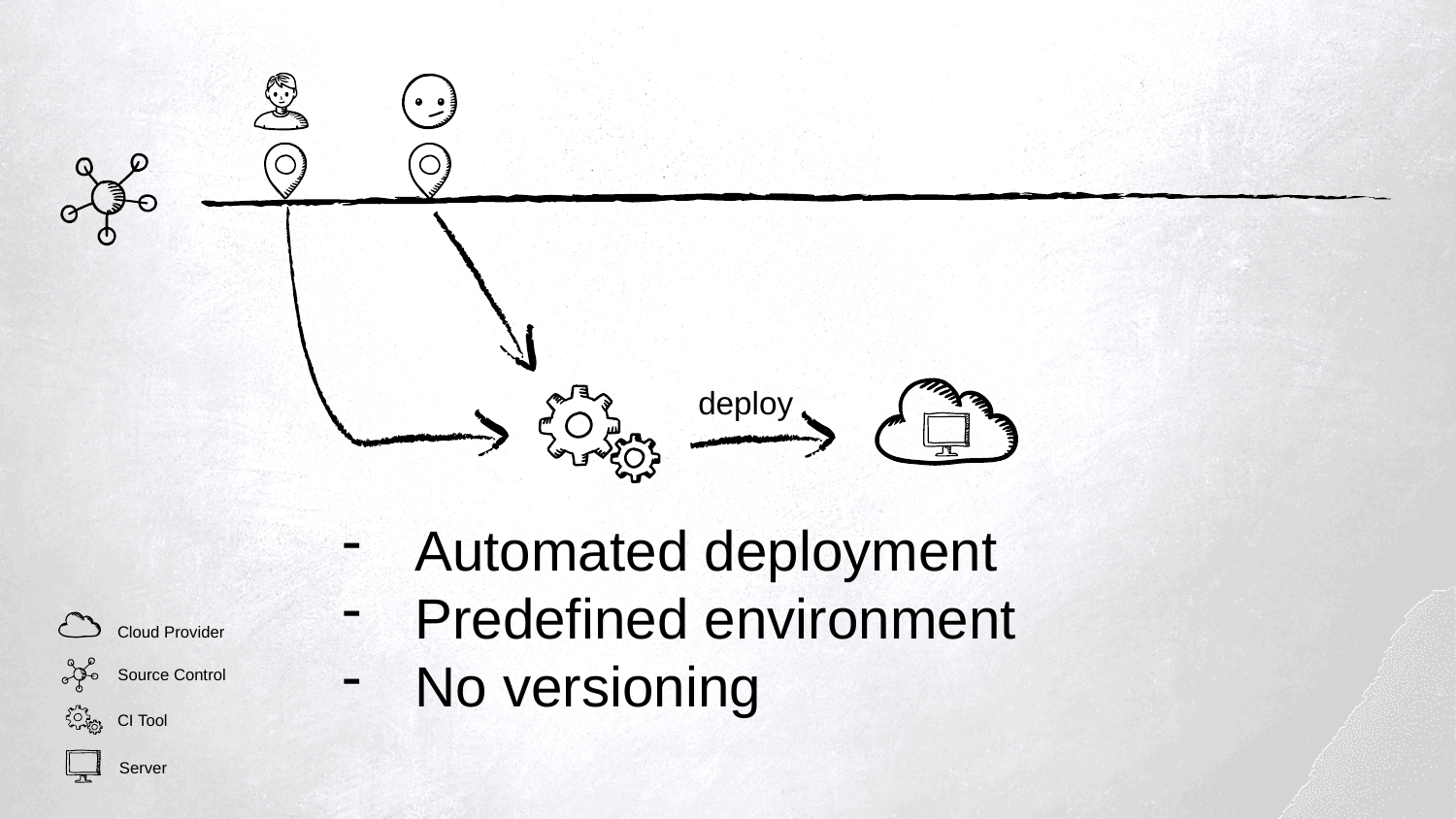

deploy

Automated deployment
Predefined environment
No versioning

Cloud Provider
Source Control

CI Tool

Server